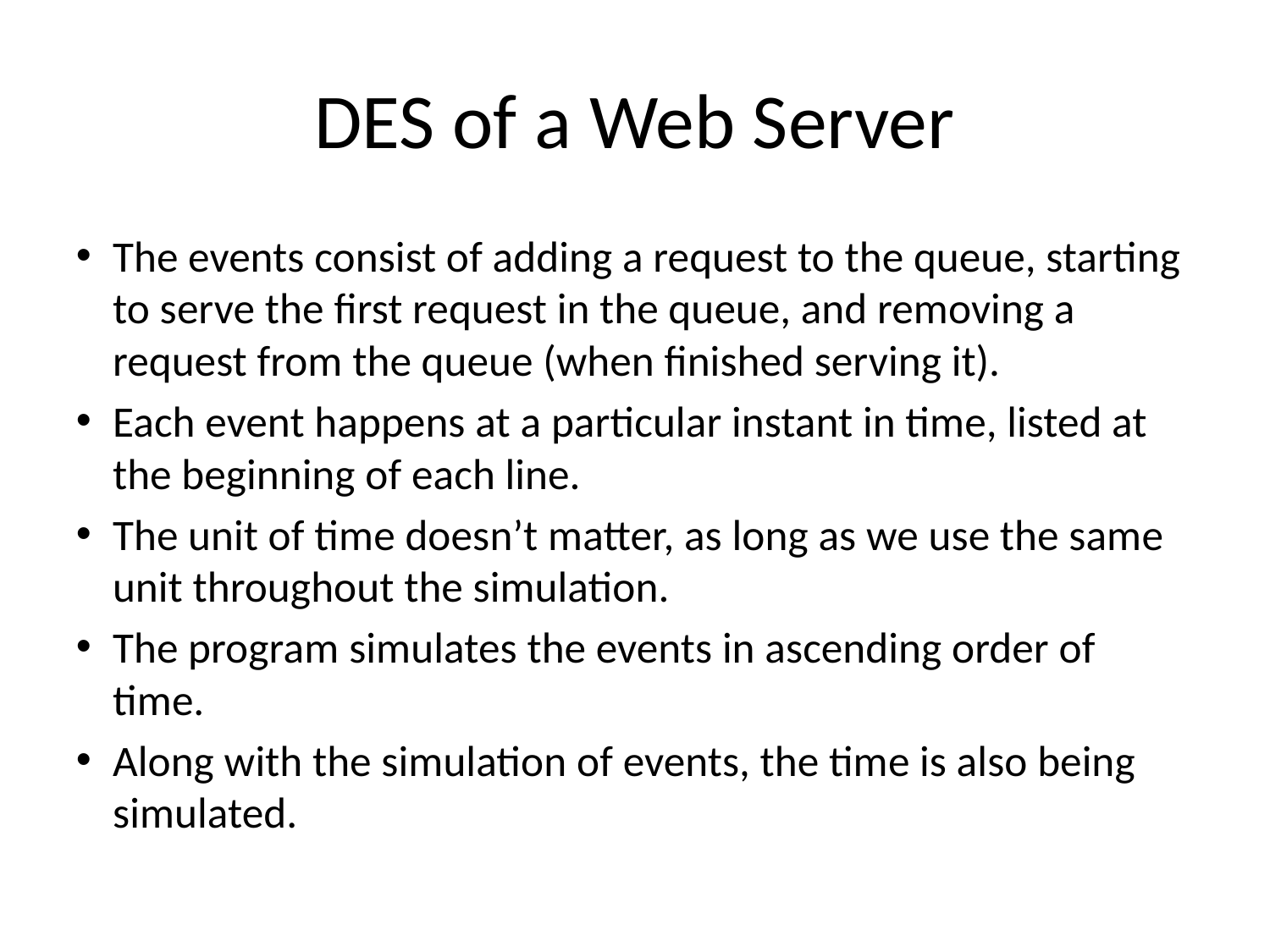

DES of a Web Server
The events consist of adding a request to the queue, starting to serve the first request in the queue, and removing a request from the queue (when ﬁnished serving it).
Each event happens at a particular instant in time, listed at the beginning of each line.
The unit of time doesn’t matter, as long as we use the same unit throughout the simulation.
The program simulates the events in ascending order of time.
Along with the simulation of events, the time is also being simulated.